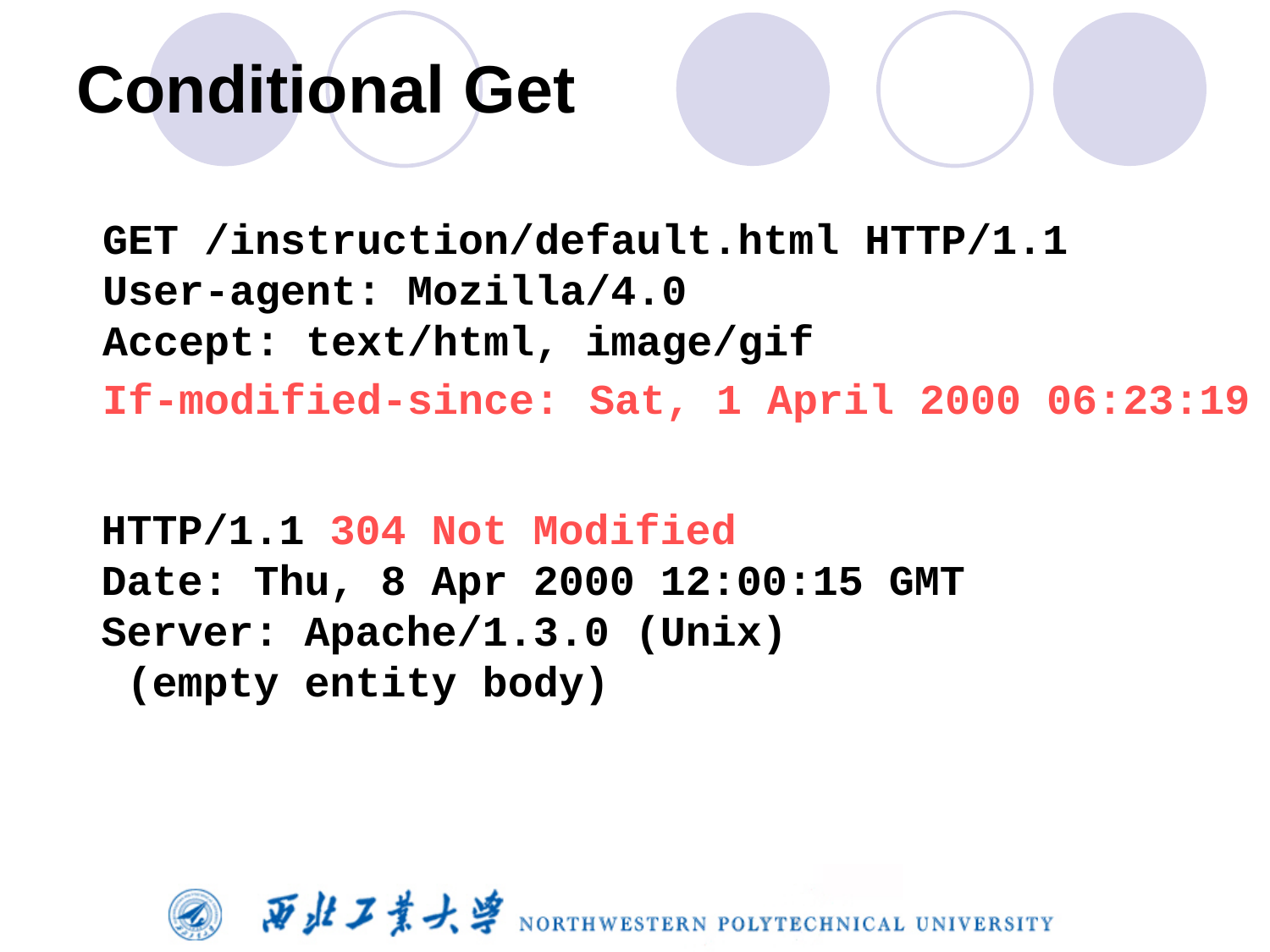

# Conditional Get
GET /instruction/default.html HTTP/1.1
User-agent: Mozilla/4.0
Accept: text/html, image/gif
If-modified-since: Sat, 1 April 2000 06:23:19

HTTP/1.1 304 Not Modified
Date: Thu, 8 Apr 2000 12:00:15 GMT
Server: Apache/1.3.0 (Unix)
 (empty entity body)